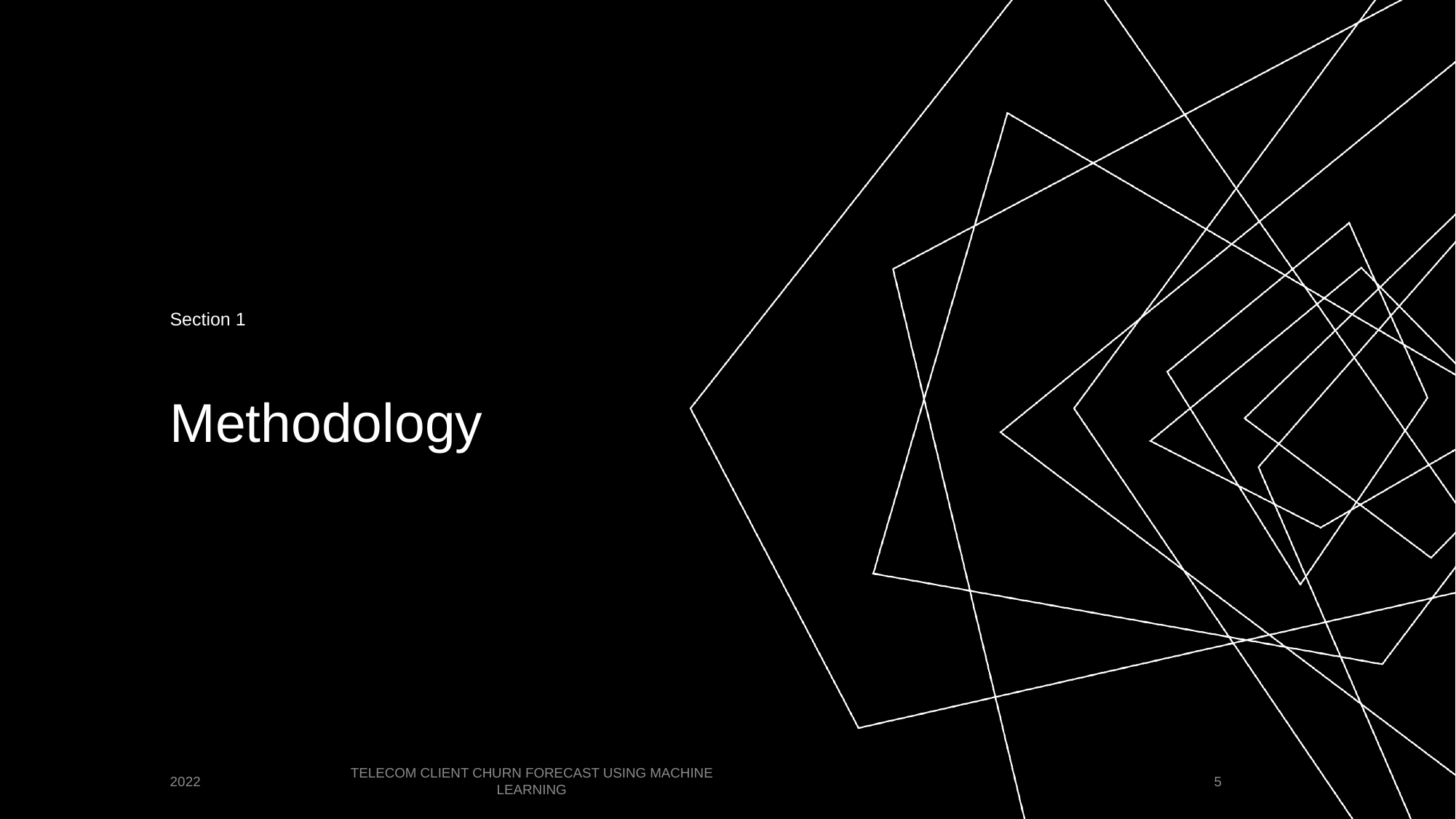

Section 1
Methodology
TELECOM CLIENT CHURN FORECAST USING MACHINE LEARNING
5
2022